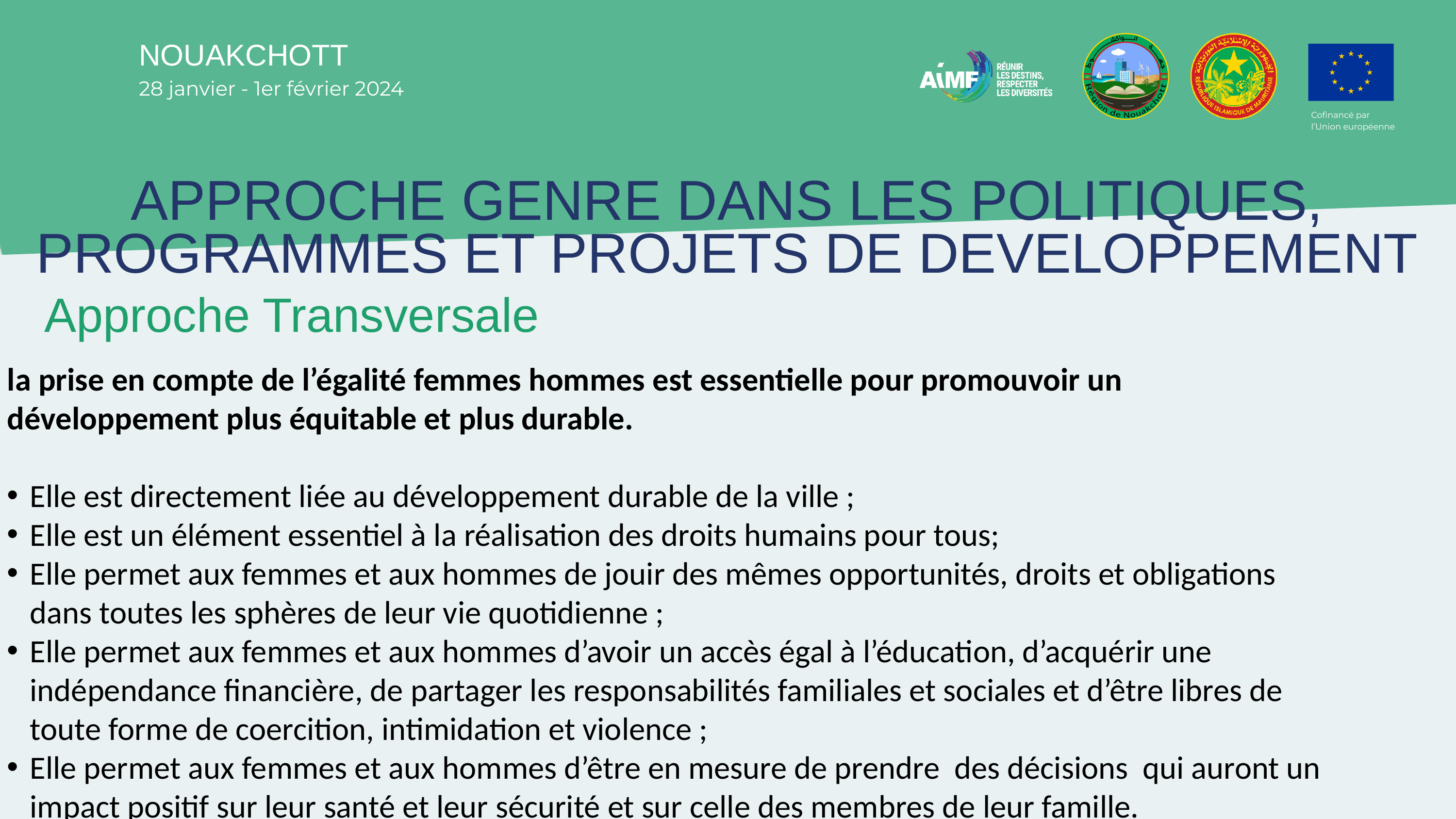

NOUAKCHOTT
28 janvier - 1er février 2024

Cofinancé par l’Union européenne
APPROCHE GENRE DANS LES POLITIQUES, PROGRAMMES ET PROJETS DE DEVELOPPEMENT
 Approche Transversale
la prise en compte de l’égalité femmes hommes est essentielle pour promouvoir un développement plus équitable et plus durable.

Elle est directement liée au développement durable de la ville ;
Elle est un élément essentiel à la réalisation des droits humains pour tous;
Elle permet aux femmes et aux hommes de jouir des mêmes opportunités, droits et obligations dans toutes les sphères de leur vie quotidienne ;
Elle permet aux femmes et aux hommes d’avoir un accès égal à l’éducation, d’acquérir une indépendance financière, de partager les responsabilités familiales et sociales et d’être libres de toute forme de coercition, intimidation et violence ;
Elle permet aux femmes et aux hommes d’être en mesure de prendre  des décisions  qui auront un impact positif sur leur santé et leur sécurité et sur celle des membres de leur famille.